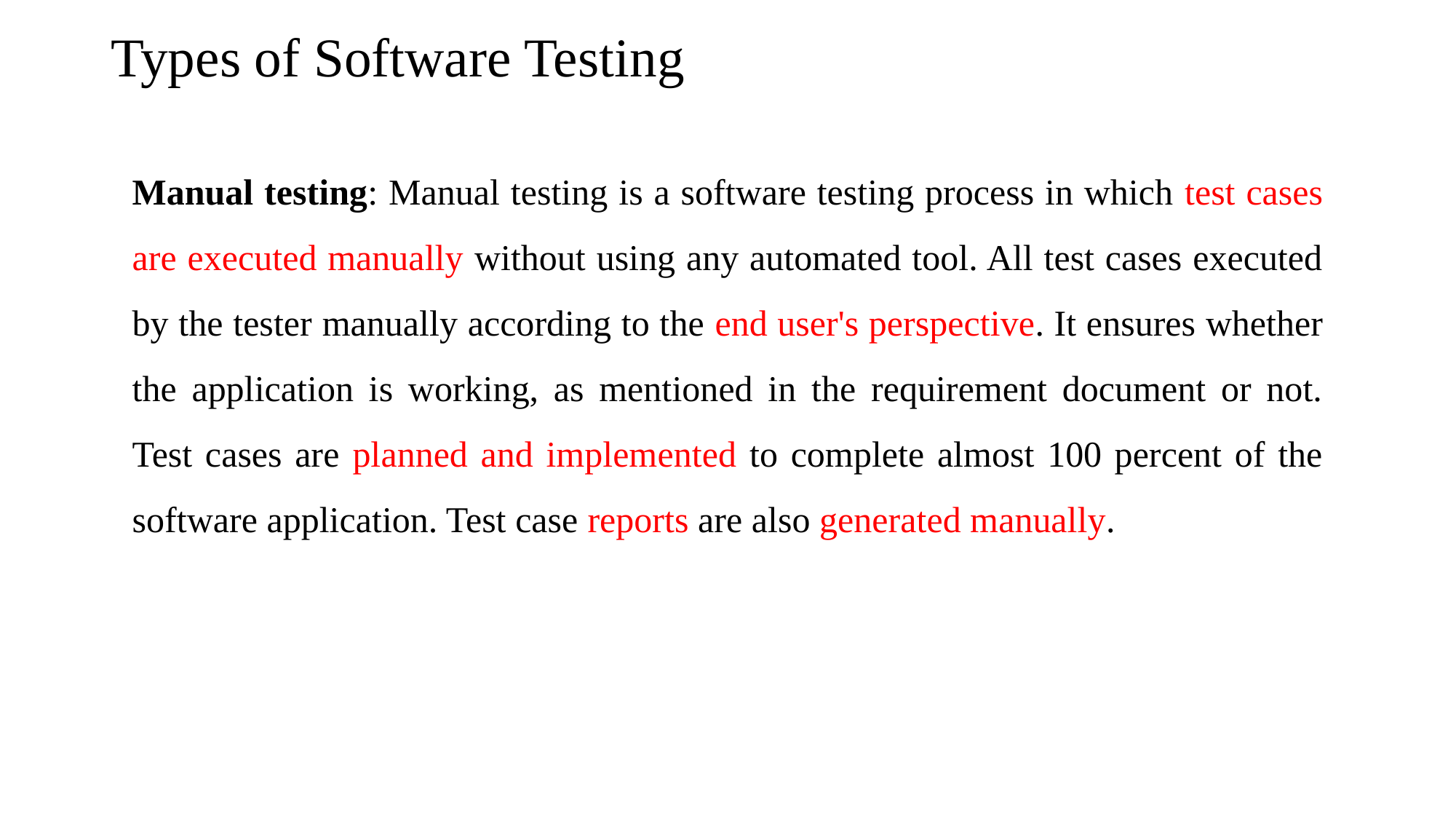

# Types of Software Testing
Manual testing: Manual testing is a software testing process in which test cases are executed manually without using any automated tool. All test cases executed by the tester manually according to the end user's perspective. It ensures whether the application is working, as mentioned in the requirement document or not. Test cases are planned and implemented to complete almost 100 percent of the software application. Test case reports are also generated manually.